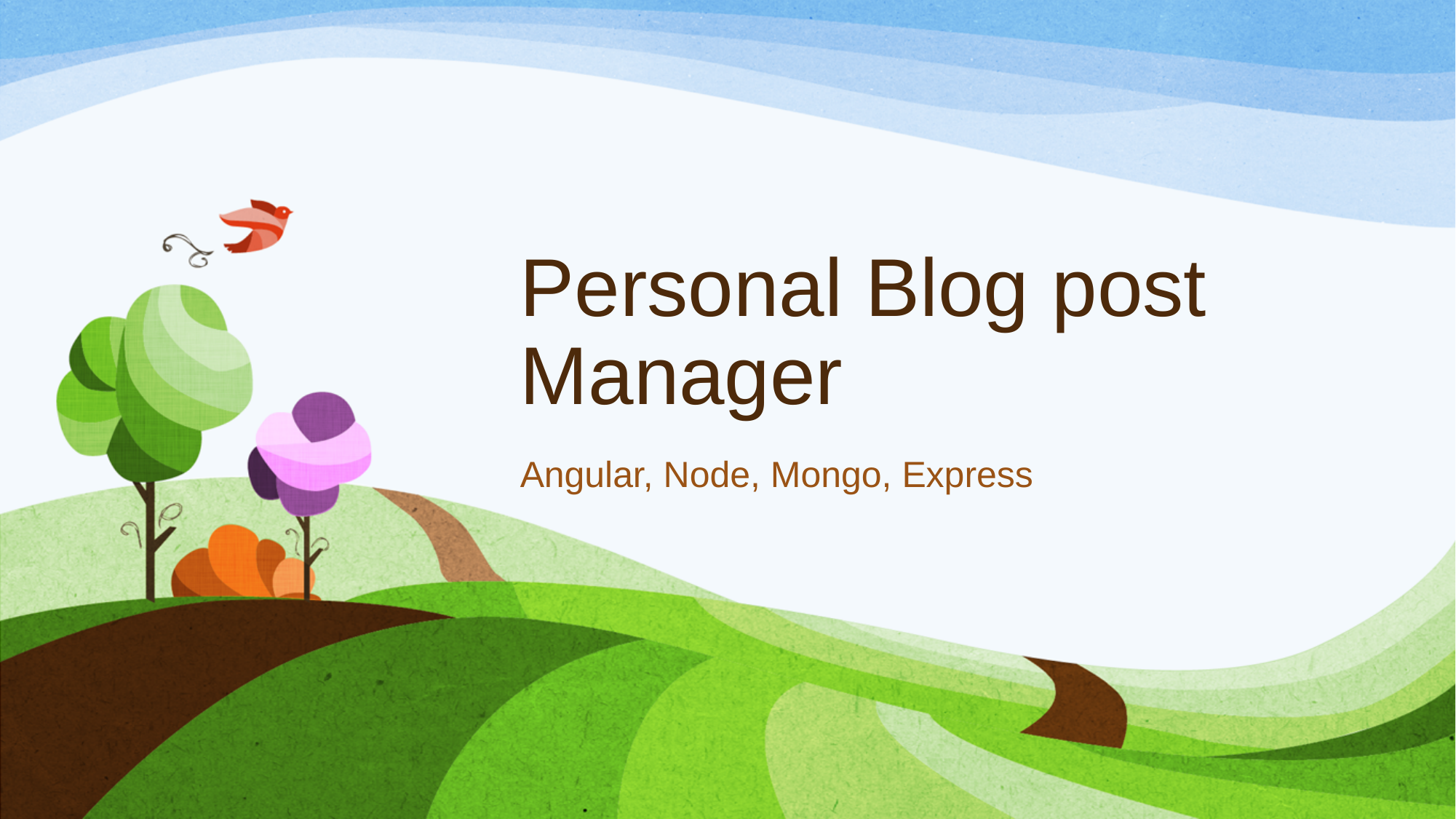

# Personal Blog post Manager
Angular, Node, Mongo, Express